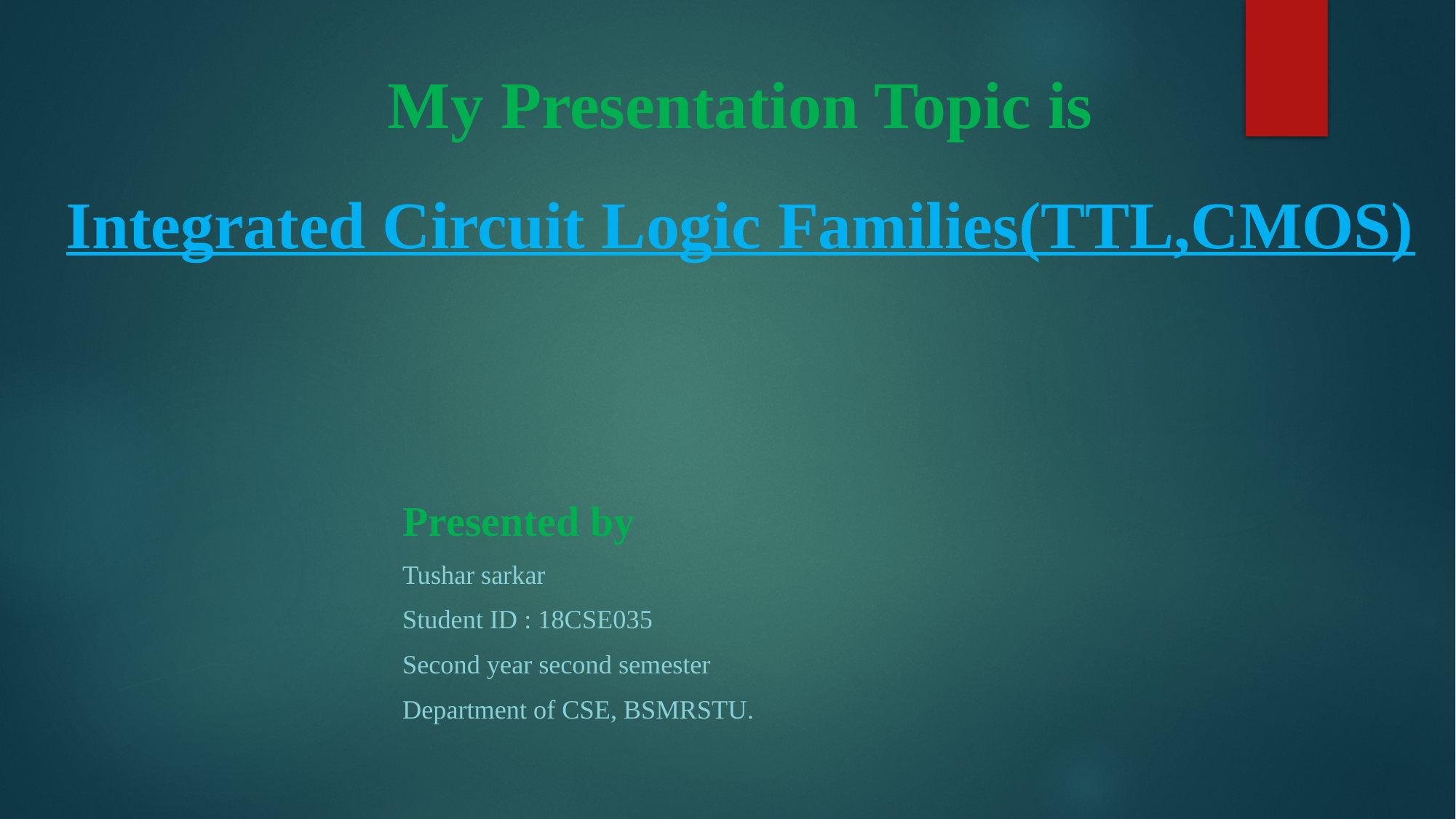

# My Presentation Topic is Integrated Circuit Logic Families(TTL,CMOS)
Presented by
Tushar sarkar
Student ID : 18CSE035
Second year second semester
Department of CSE, BSMRSTU.